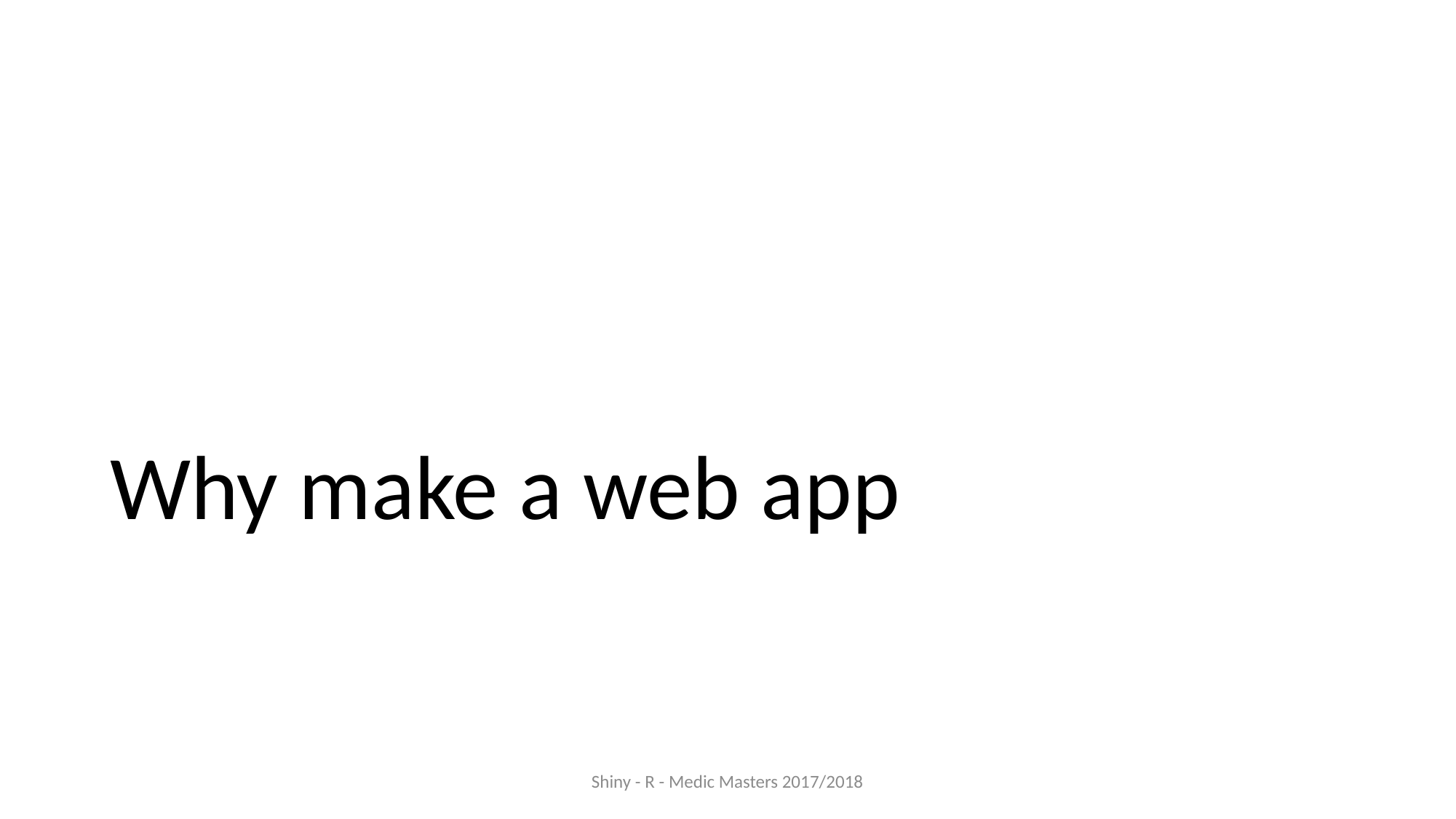

# Why make a web app

Shiny - R - Medic Masters 2017/2018